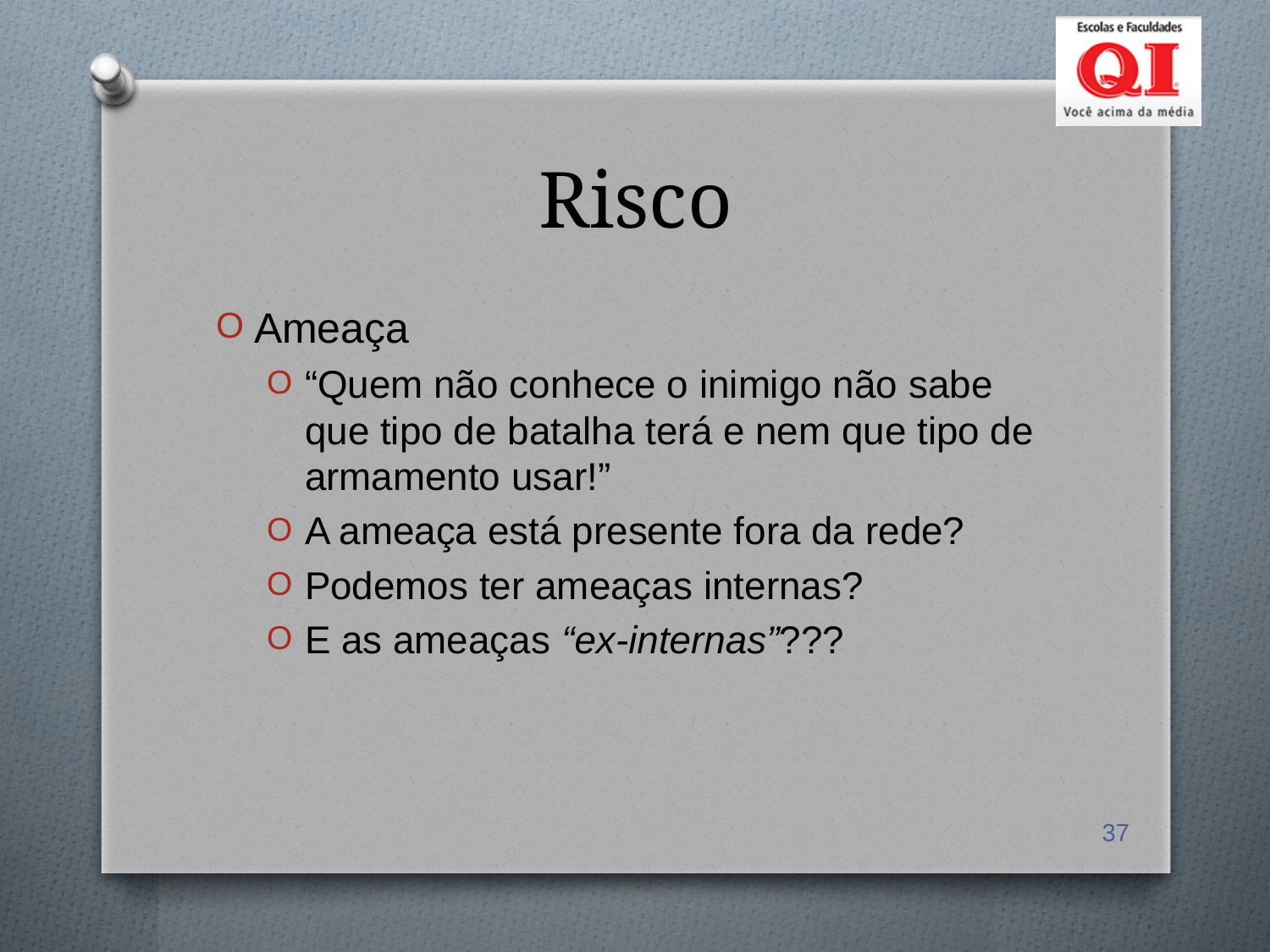

# Risco
Ameaça
“Quem não conhece o inimigo não sabe que tipo de batalha terá e nem que tipo de armamento usar!”
A ameaça está presente fora da rede?
Podemos ter ameaças internas?
E as ameaças “ex-internas”???

37